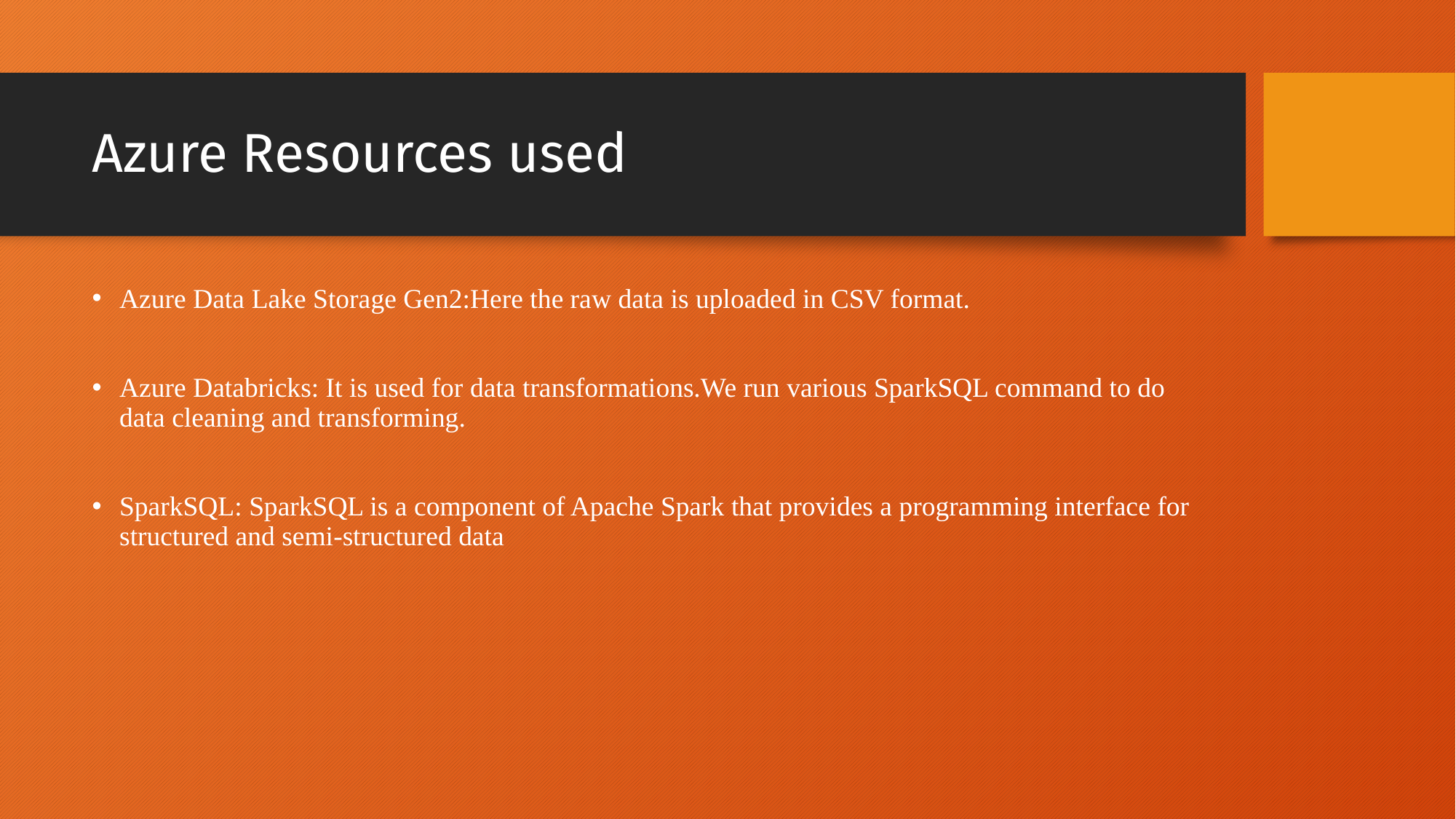

# Azure Resources used
Azure Data Lake Storage Gen2:Here the raw data is uploaded in CSV format.

Azure Databricks: It is used for data transformations.We run various SparkSQL command to do data cleaning and transforming.

SparkSQL: SparkSQL is a component of Apache Spark that provides a programming interface for structured and semi-structured data